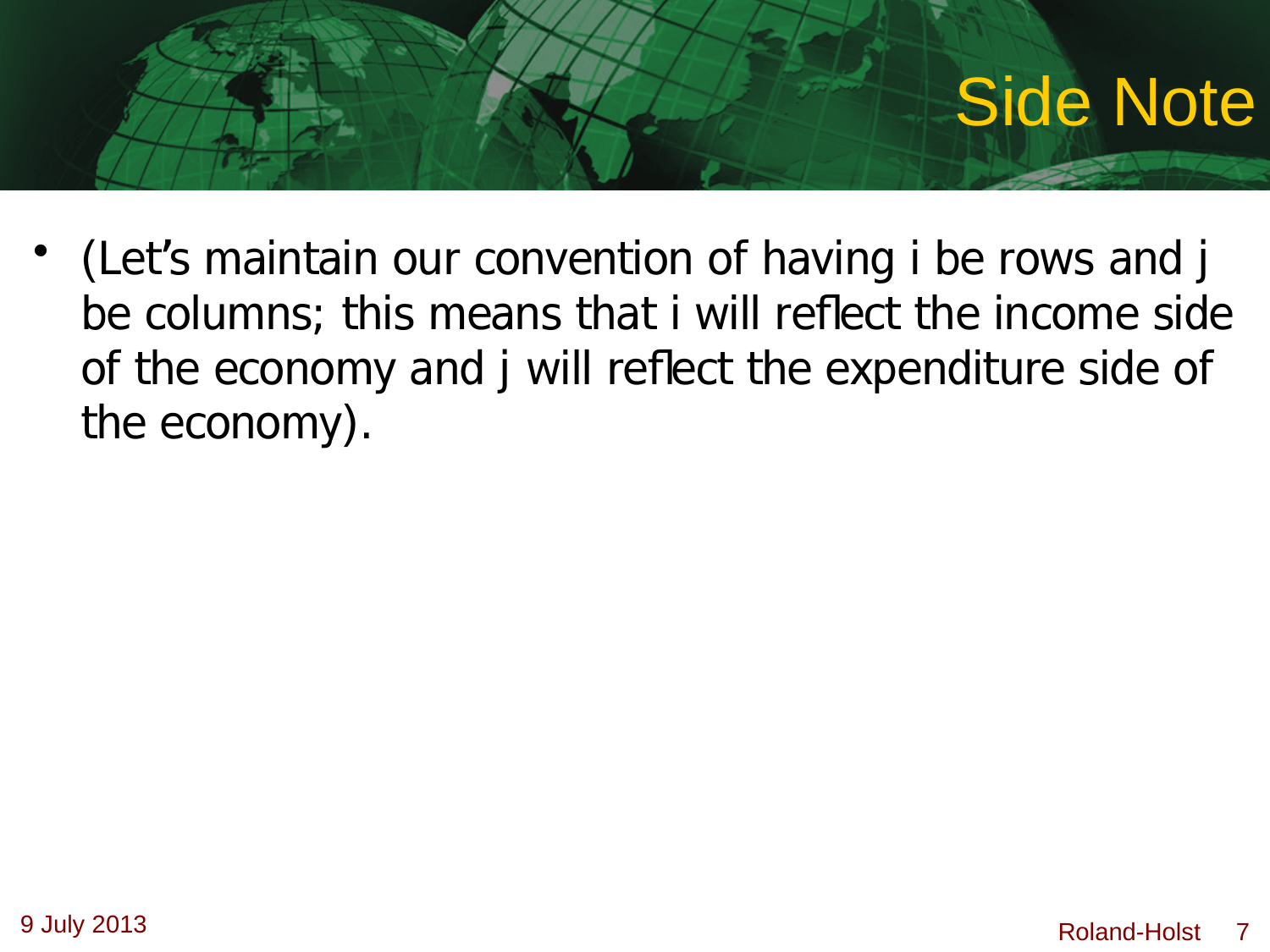

# Side Note
(Let’s maintain our convention of having i be rows and j be columns; this means that i will reflect the income side of the economy and j will reflect the expenditure side of the economy).